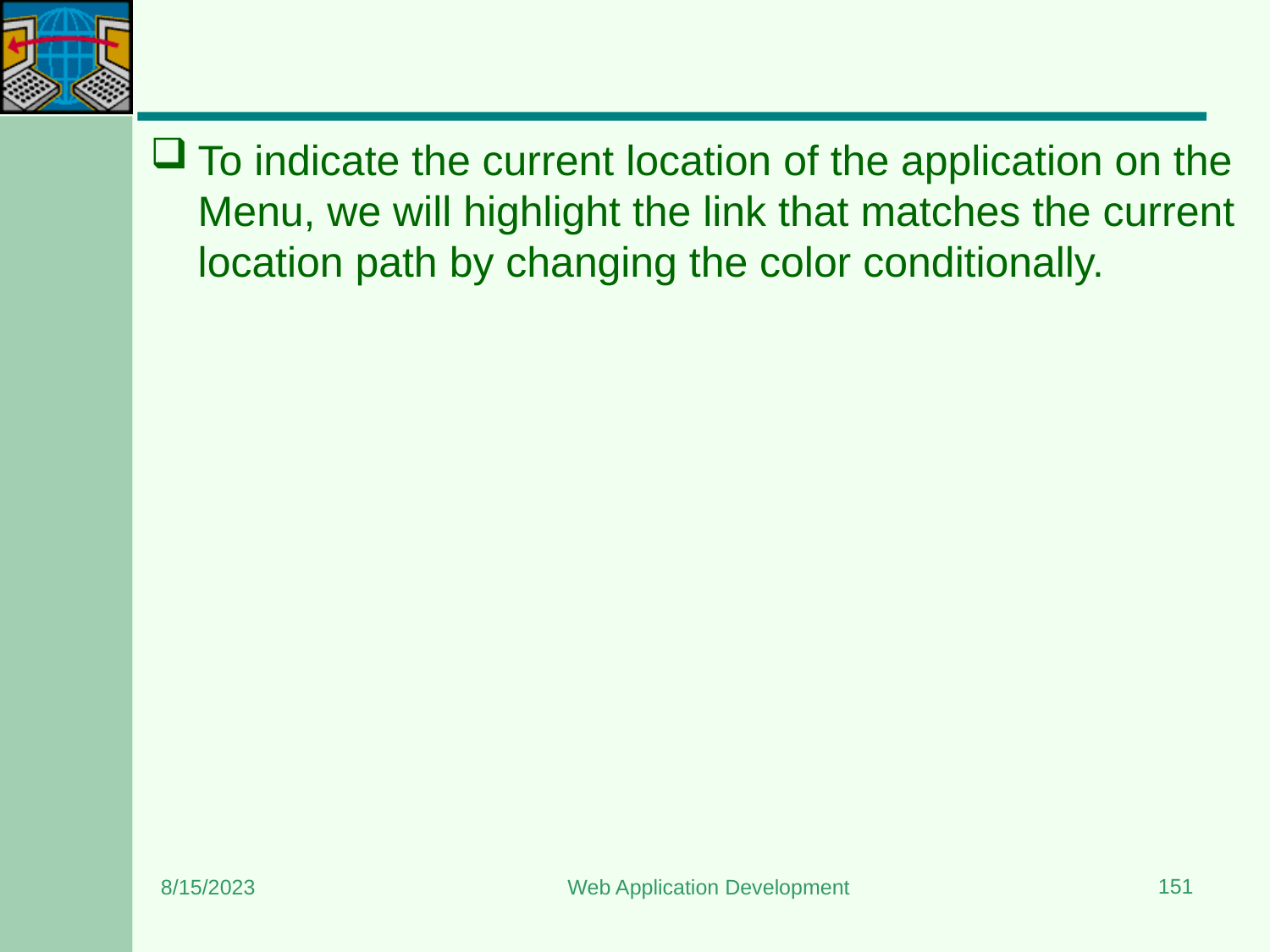

#
To indicate the current location of the application on the Menu, we will highlight the link that matches the current location path by changing the color conditionally.
151
8/15/2023
Web Application Development